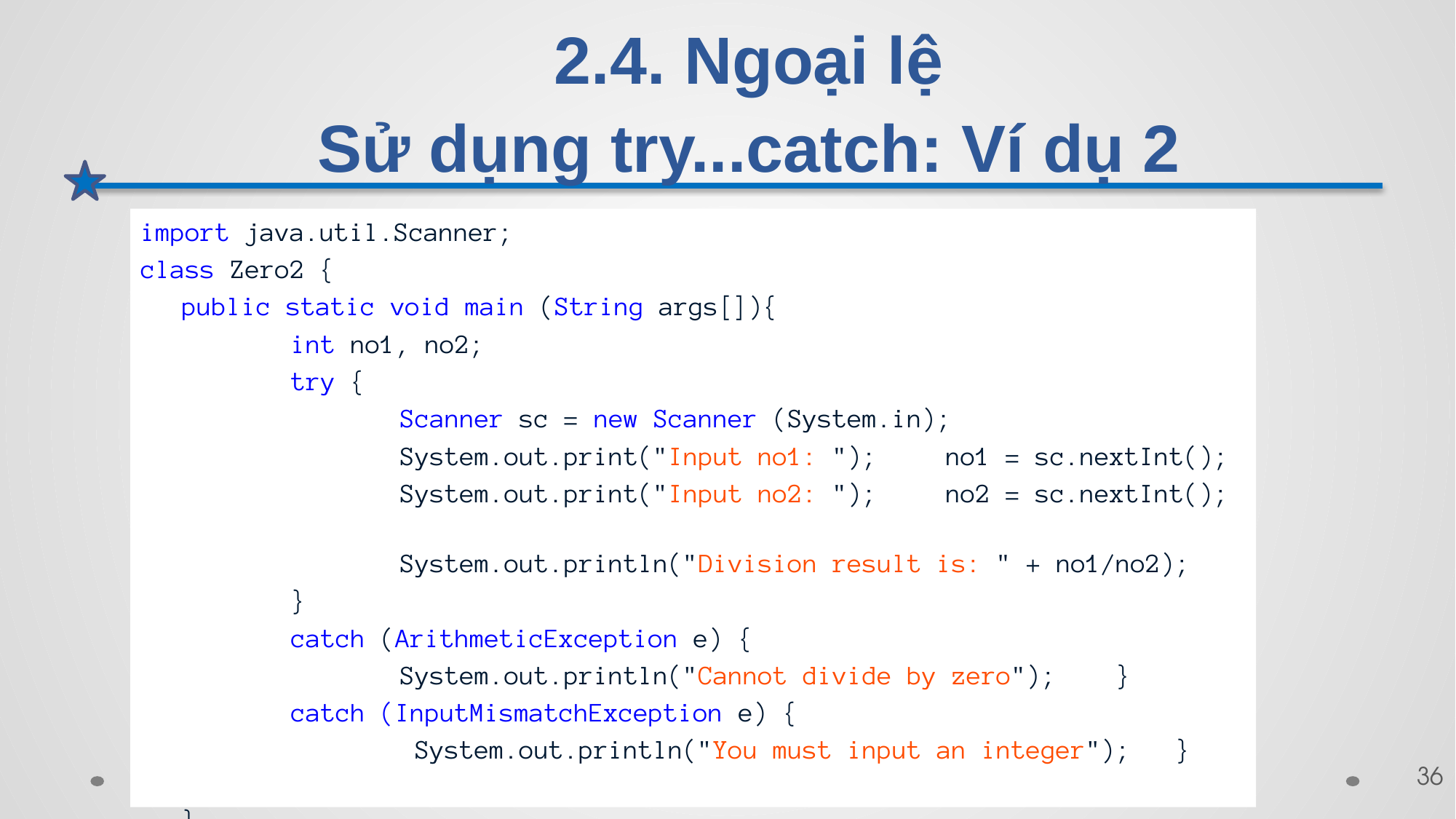

# 2.4. Ngoại lệ Sử dụng try...catch: Ví dụ 2
import java.util.Scanner;
class Zero2 {
	public static void main (String args[]){
		int no1, no2;
		try {
			Scanner sc = new Scanner (System.in);
			System.out.print("Input no1: ");	no1 = sc.nextInt();
			System.out.print("Input no2: ");	no2 = sc.nextInt();
			System.out.println("Division result is: " + no1/no2);
		}
		catch (ArithmeticException e) {
			System.out.println("Cannot divide by zero");    }
		catch (InputMismatchException e) {
			 System.out.println("You must input an integer");   }
	}
}
36